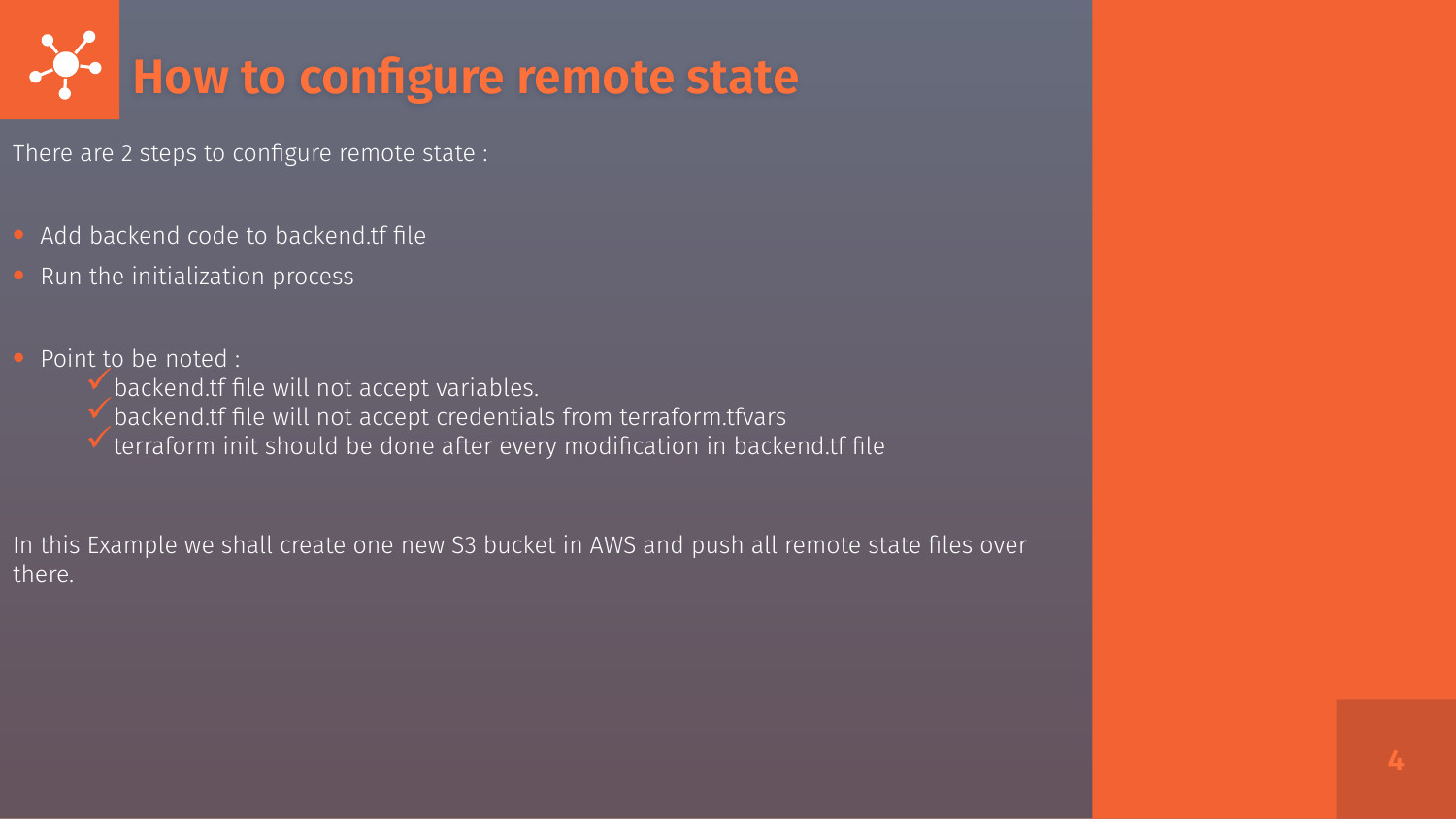

# How to configure remote state

There are 2 steps to configure remote state :

Add backend code to backend.tf file
Run the initialization process

Point to be noted :
backend.tf file will not accept variables.
backend.tf file will not accept credentials from terraform.tfvars
terraform init should be done after every modification in backend.tf file

In this Example we shall create one new S3 bucket in AWS and push all remote state files over there.
4